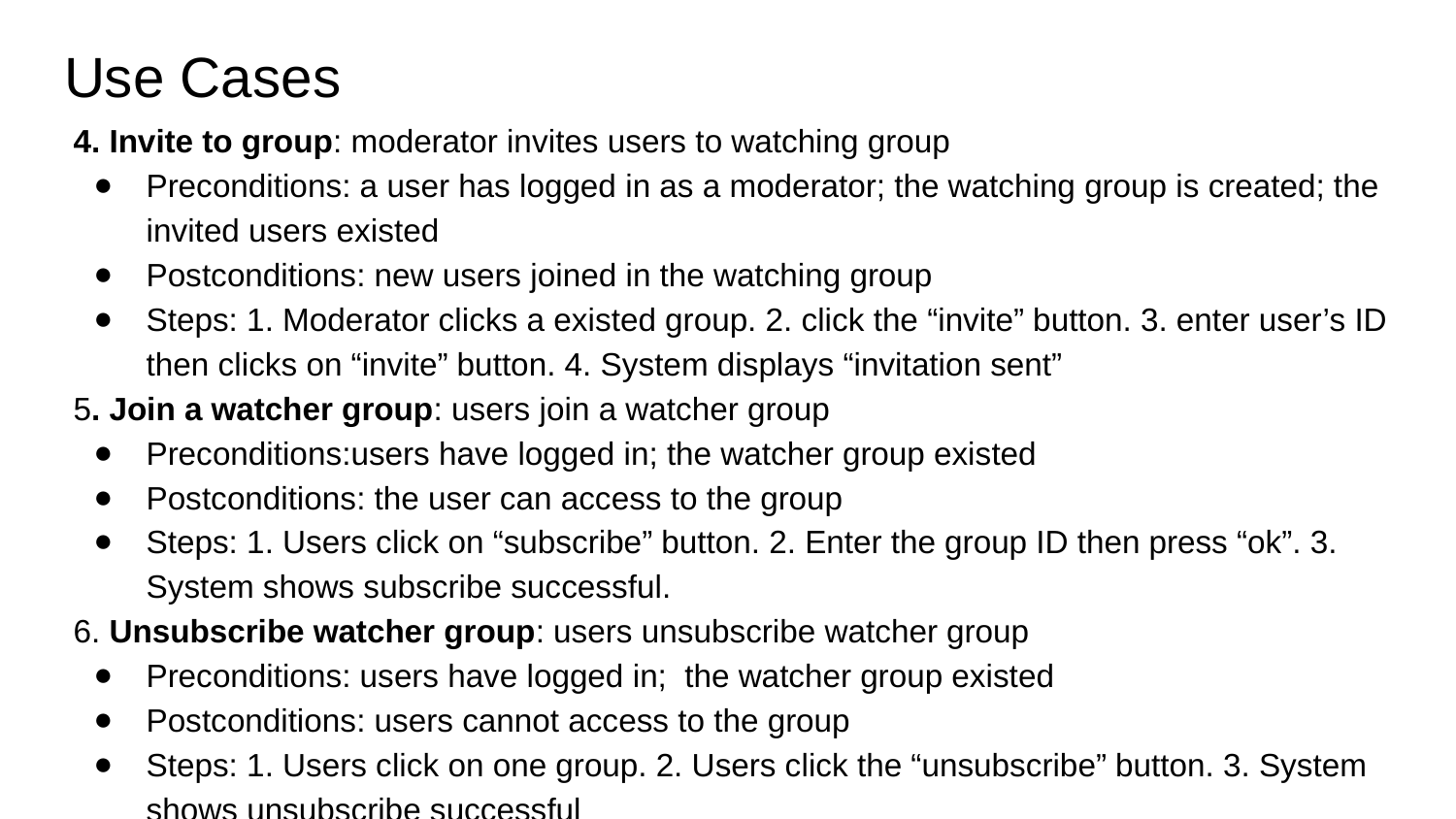

# Use Cases
4. Invite to group: moderator invites users to watching group
Preconditions: a user has logged in as a moderator; the watching group is created; the invited users existed
Postconditions: new users joined in the watching group
Steps: 1. Moderator clicks a existed group. 2. click the “invite” button. 3. enter user’s ID then clicks on “invite” button. 4. System displays “invitation sent”
5. Join a watcher group: users join a watcher group
Preconditions:users have logged in; the watcher group existed
Postconditions: the user can access to the group
Steps: 1. Users click on “subscribe” button. 2. Enter the group ID then press “ok”. 3. System shows subscribe successful.
6. Unsubscribe watcher group: users unsubscribe watcher group
Preconditions: users have logged in;  the watcher group existed
Postconditions: users cannot access to the group
Steps: 1. Users click on one group. 2. Users click the “unsubscribe” button. 3. System shows unsubscribe successful